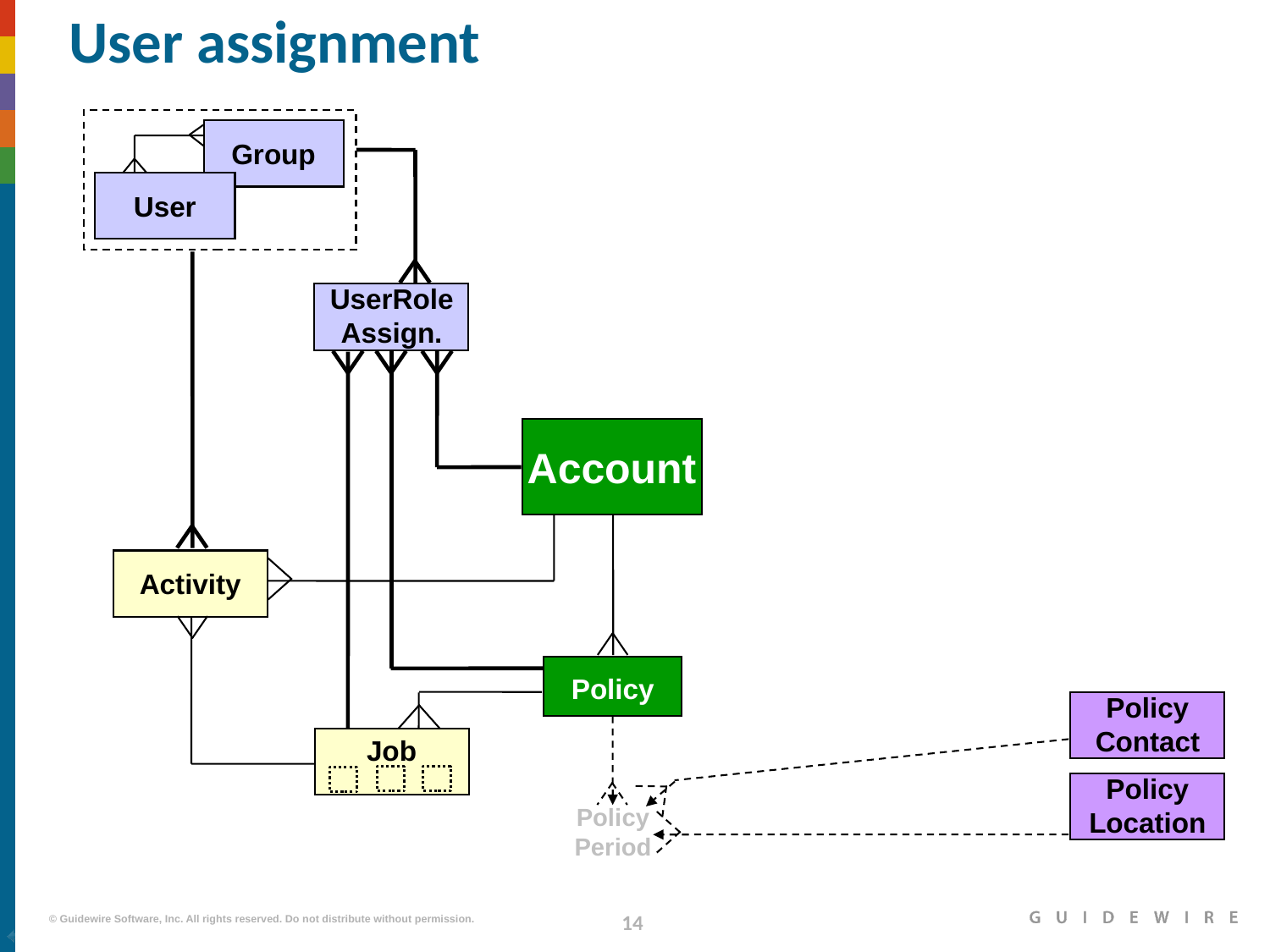

# User assignment

Group

User

UserRole
Assign.

Account

Activity

Policy

Policy
Contact

Job

Policy
Location

Policy
Period